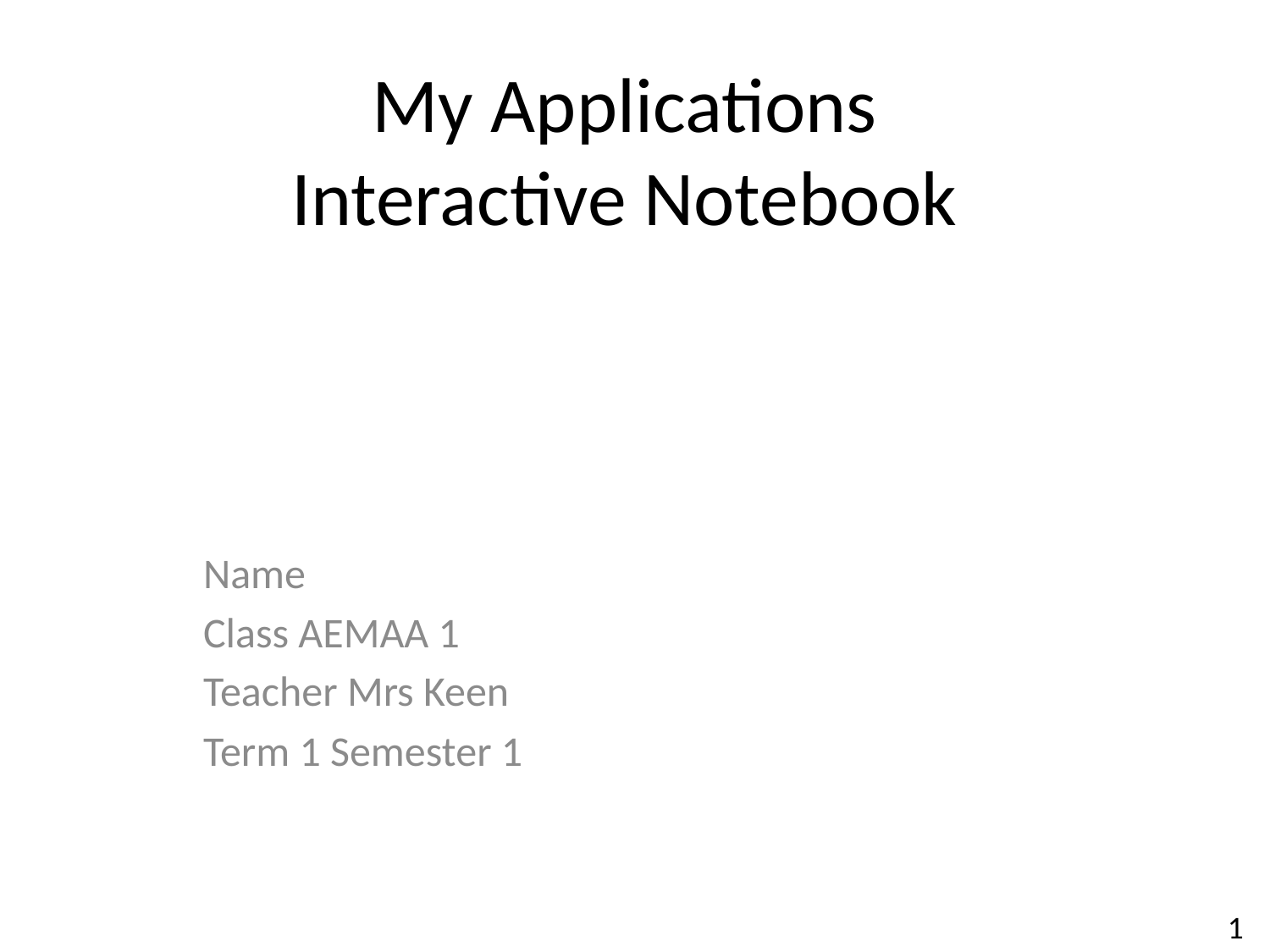

# My Applications Interactive Notebook
Name
Class AEMAA 1
Teacher Mrs Keen
Term 1 Semester 1
1